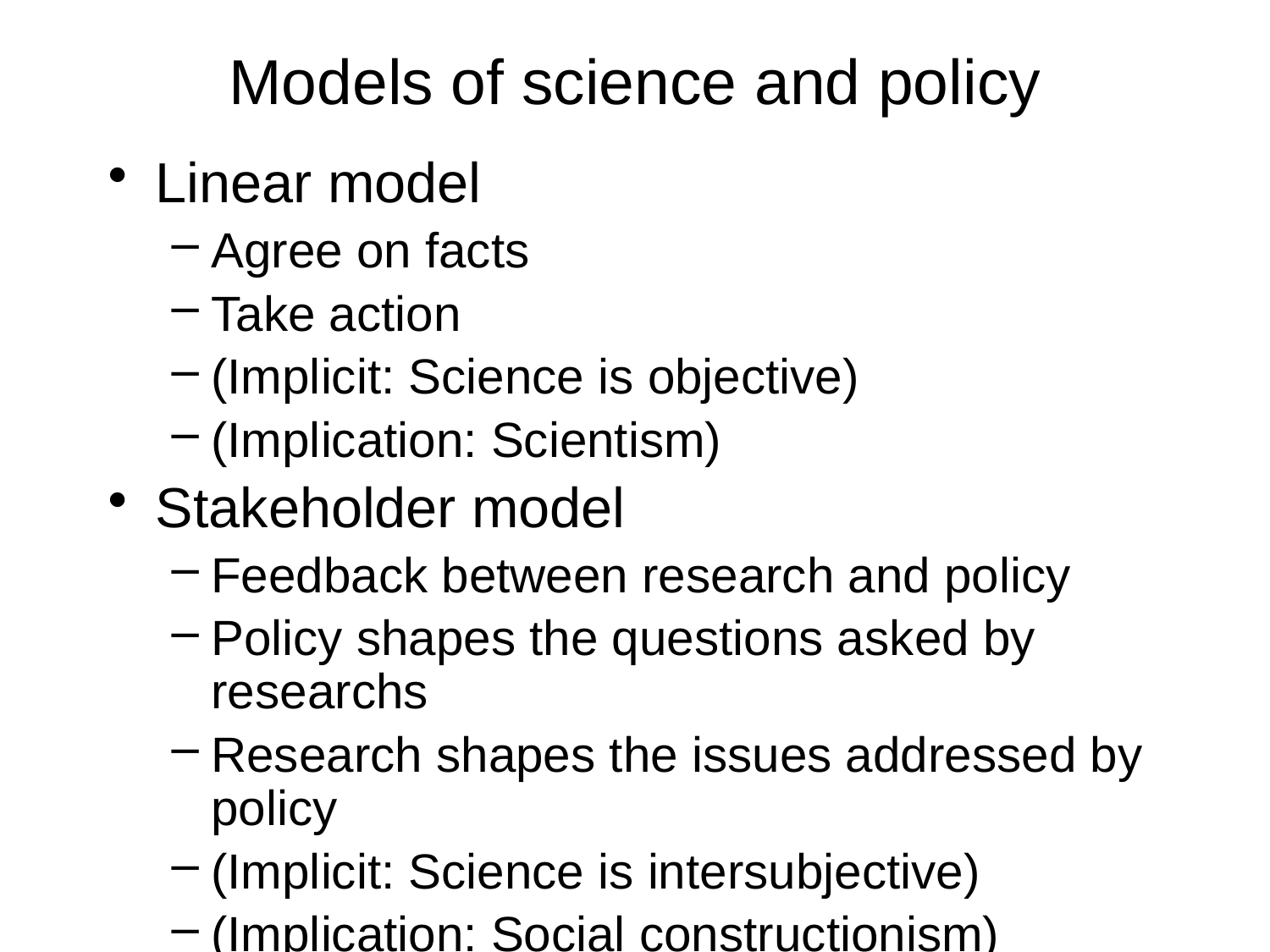

# Models of science and policy
Linear model
Agree on facts
Take action
(Implicit: Science is objective)
(Implication: Scientism)
Stakeholder model
Feedback between research and policy
Policy shapes the questions asked by researchs
Research shapes the issues addressed by policy
(Implicit: Science is intersubjective)
(Implication: Social constructionism)